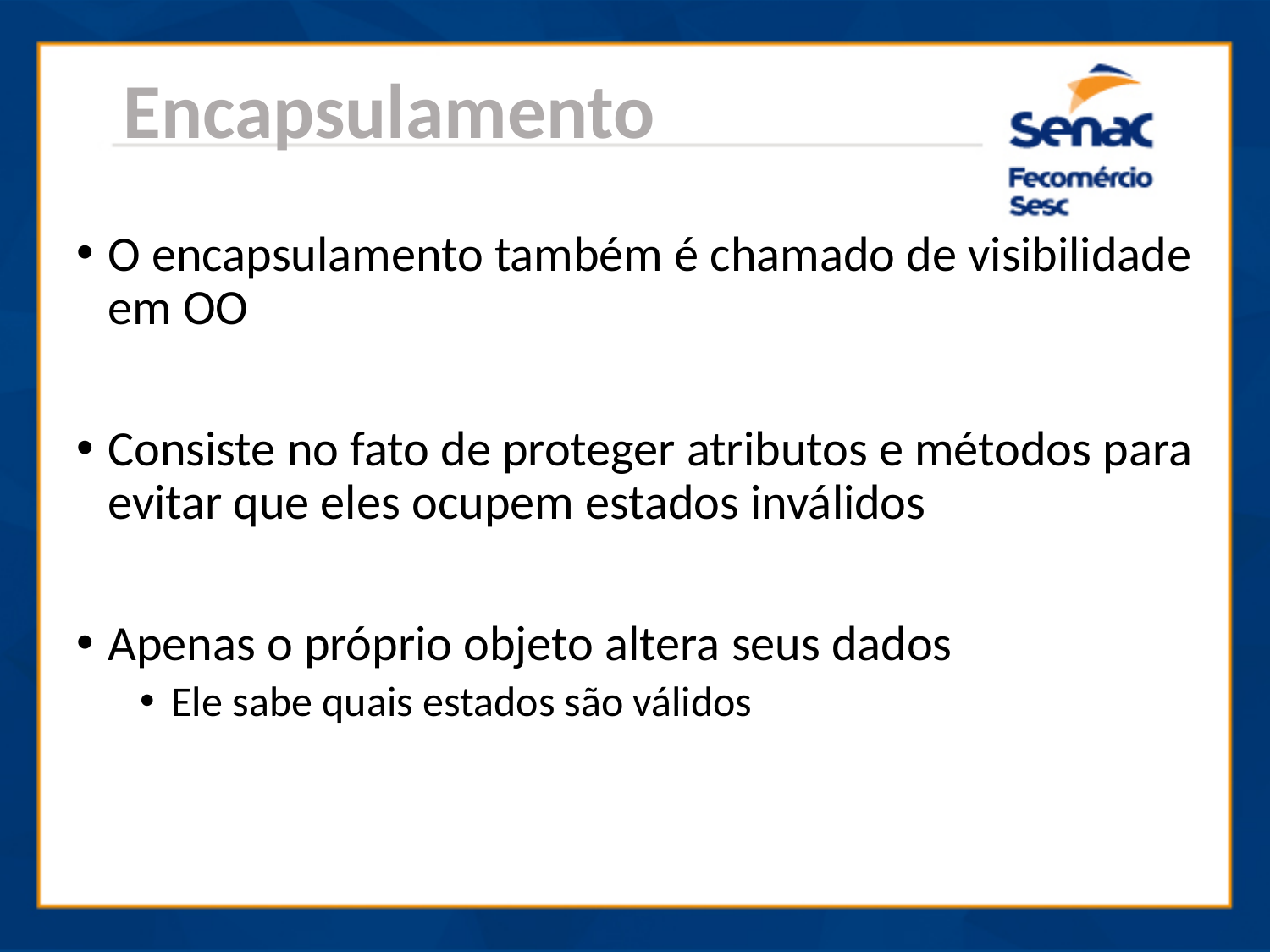

Encapsulamento
O encapsulamento também é chamado de visibilidade em OO

Consiste no fato de proteger atributos e métodos para evitar que eles ocupem estados inválidos

Apenas o próprio objeto altera seus dados
Ele sabe quais estados são válidos